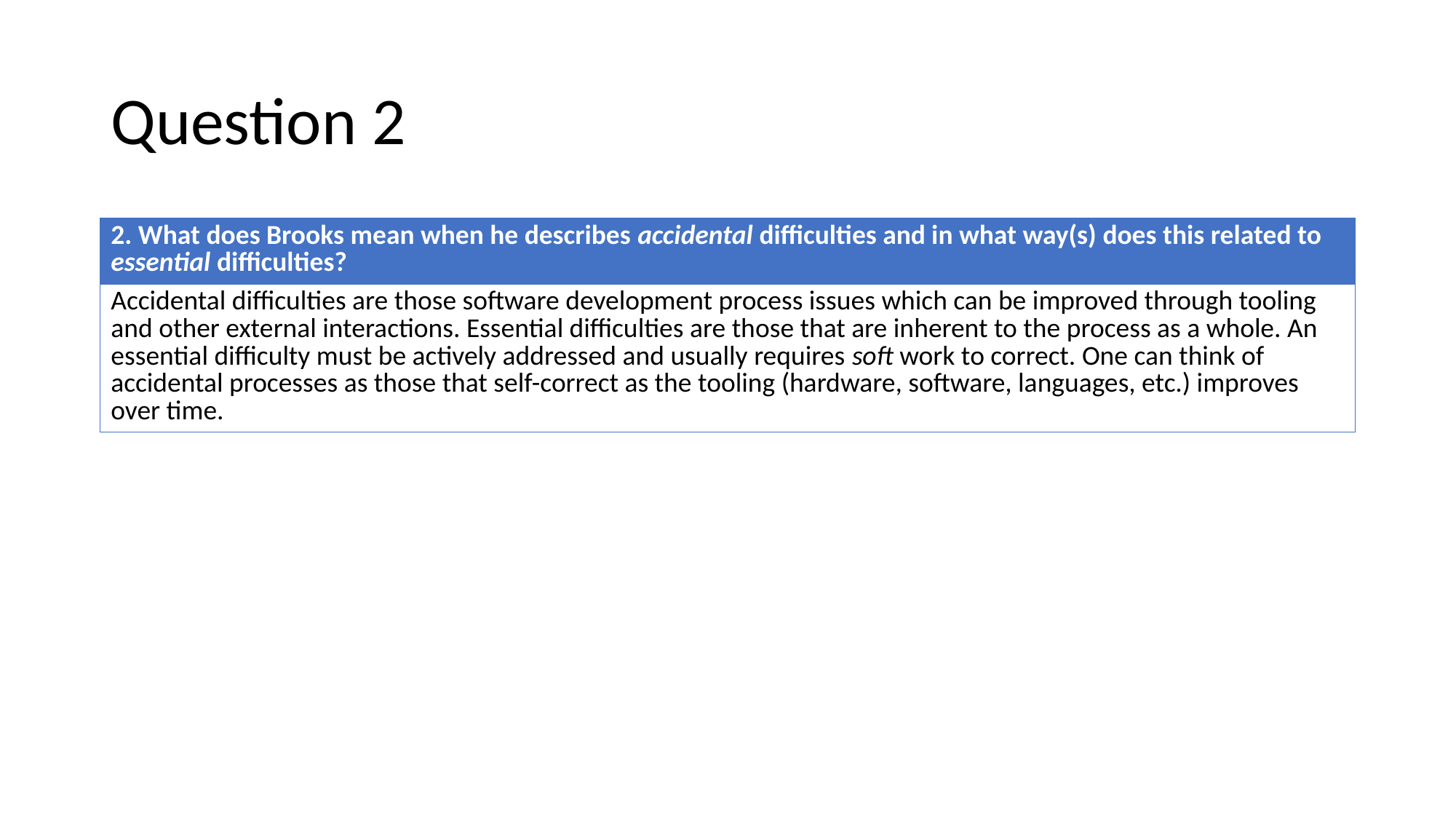

# Question 2
| 2. What does Brooks mean when he describes accidental difficulties and in what way(s) does this related to essential difficulties? |
| --- |
| Accidental difficulties are those software development process issues which can be improved through tooling and other external interactions. Essential difficulties are those that are inherent to the process as a whole. An essential difficulty must be actively addressed and usually requires soft work to correct. One can think of accidental processes as those that self-correct as the tooling (hardware, software, languages, etc.) improves over time. |